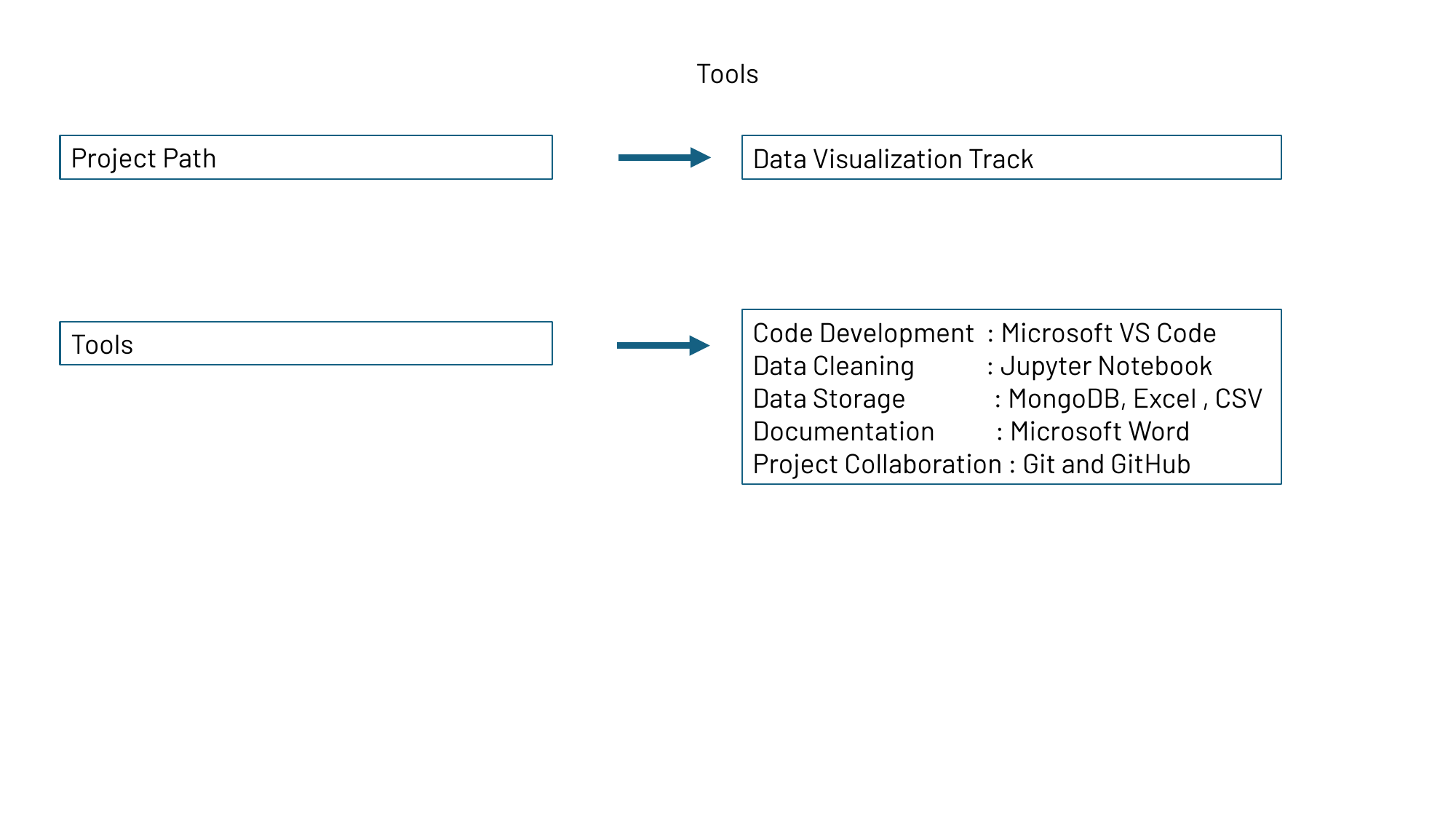

Tools
Project Path
Data Visualization Track
Code Development  : Microsoft VS Code
Data Cleaning             : Jupyter Notebook
Data Storage                : MongoDB, Excel , CSV
Documentation           : Microsoft Word
Project Collaboration : Git and GitHub
Tools